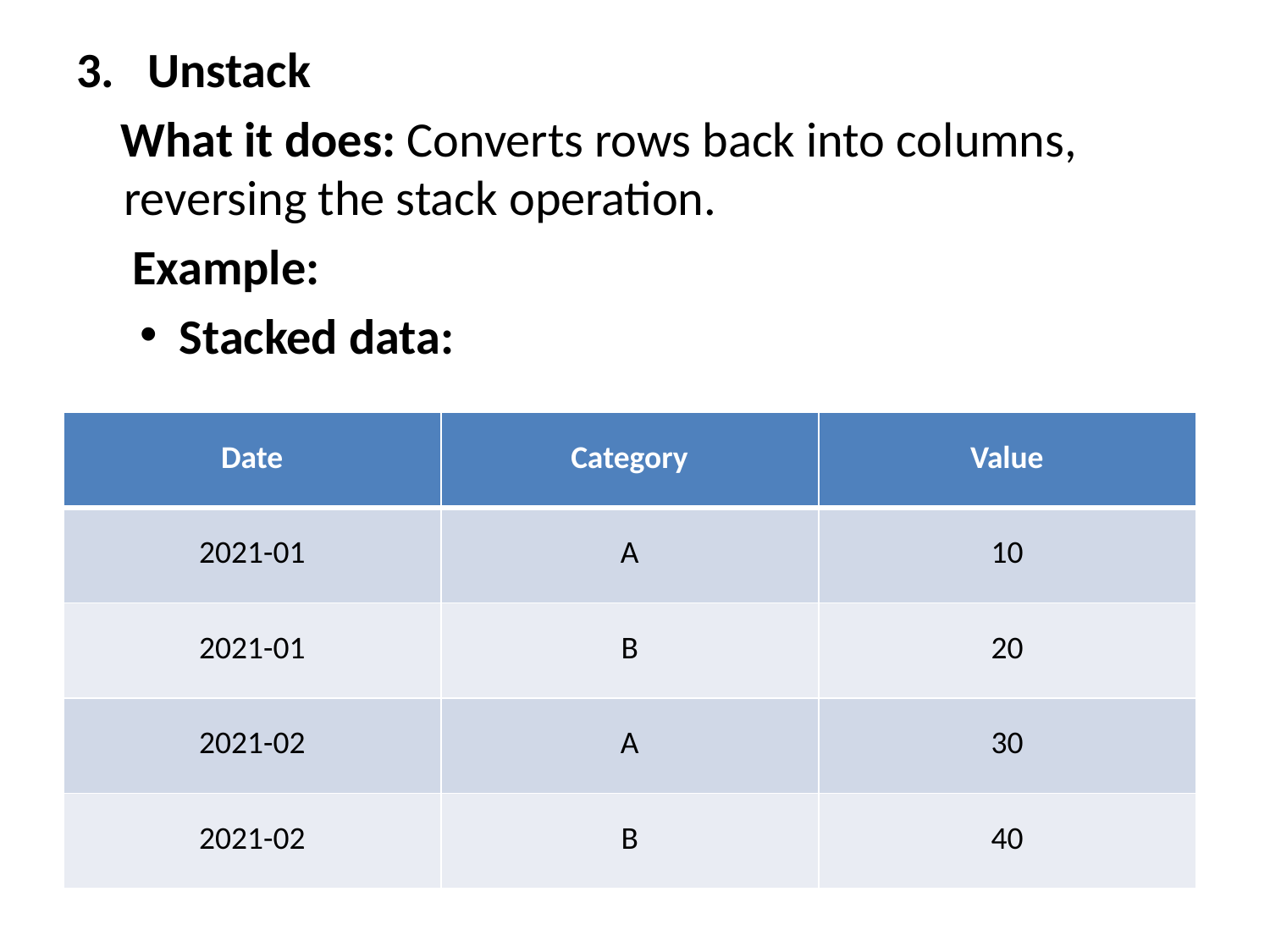

Unstack
    What it does: Converts rows back into columns, reversing the stack operation.
     Example:
Stacked data:

| Date | Category | Value |
| --- | --- | --- |
| 2021-01 | A | 10 |
| 2021-01 | B | 20 |
| 2021-02 | A | 30 |
| 2021-02 | B | 40 |